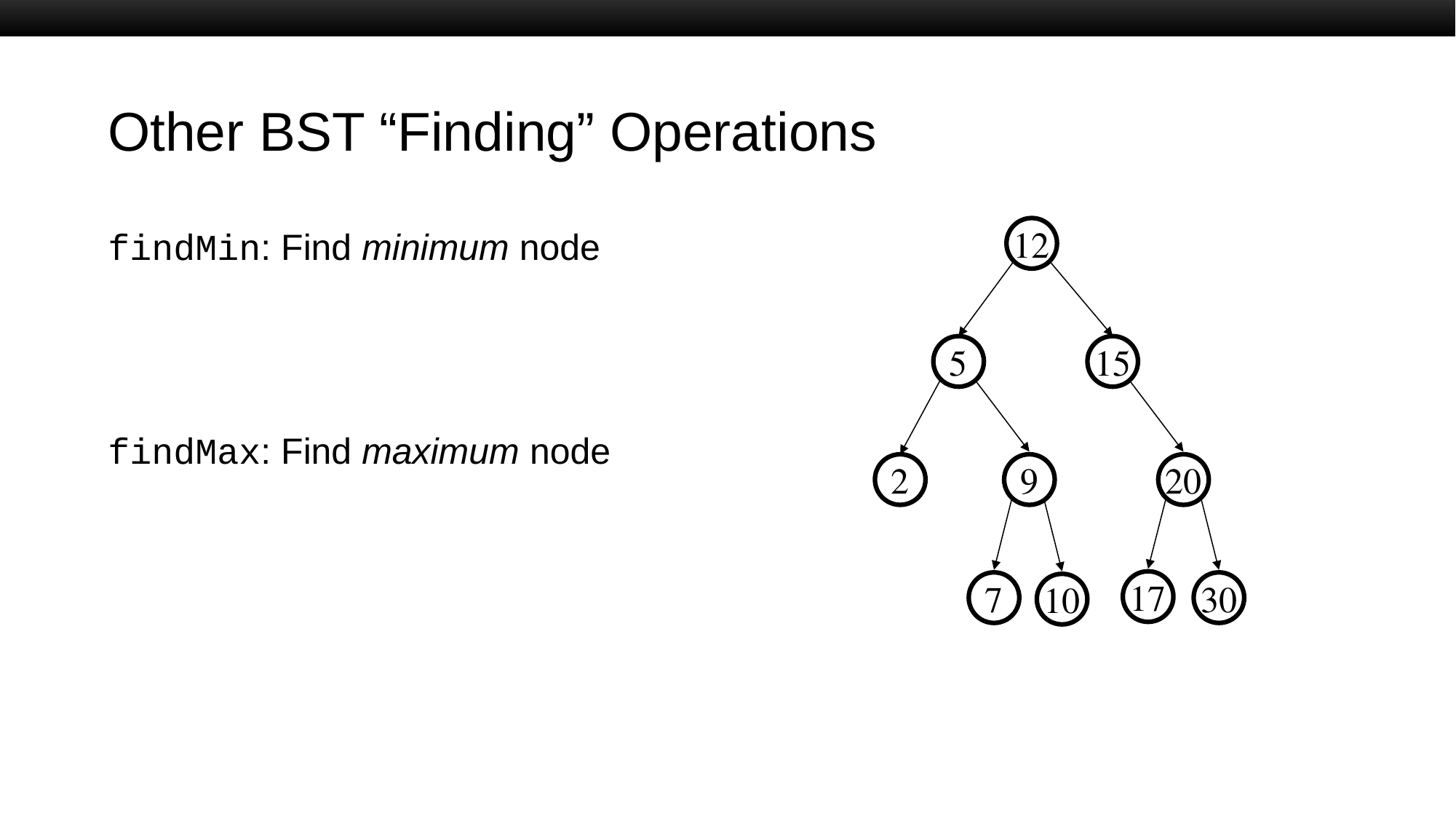

# Other BST “Finding” Operations
12
5
15
2
9
20
17
7
30
10
findMin: Find minimum node

findMax: Find maximum node